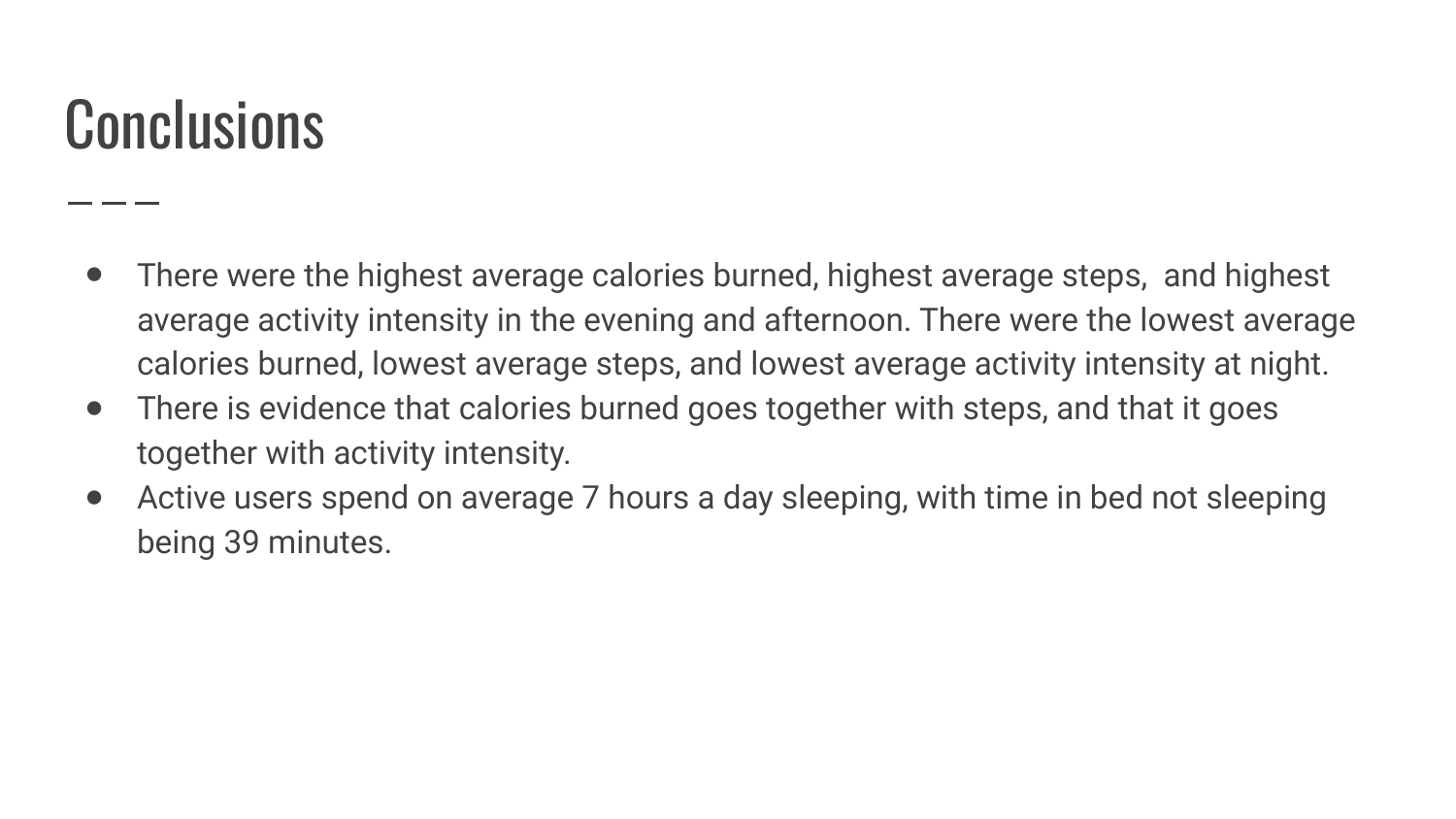

# Conclusions
There were the highest average calories burned, highest average steps,  and highest average activity intensity in the evening and afternoon. There were the lowest average calories burned, lowest average steps, and lowest average activity intensity at night.
There is evidence that calories burned goes together with steps, and that it goes together with activity intensity.
Active users spend on average 7 hours a day sleeping, with time in bed not sleeping being 39 minutes.